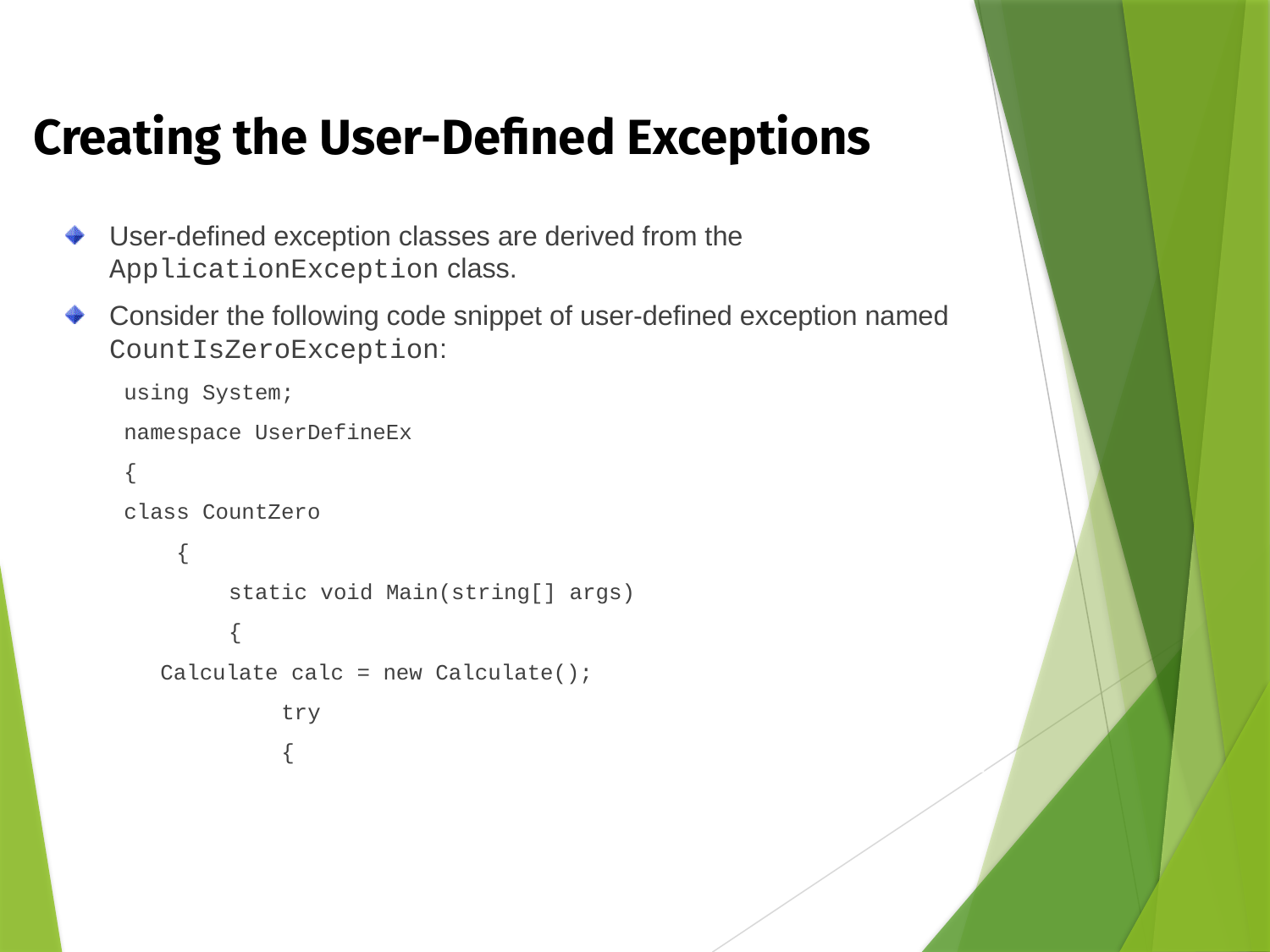

Creating the User-Defined Exceptions
User-defined exception classes are derived from the ApplicationException class.
Consider the following code snippet of user-defined exception named CountIsZeroException:
using System;
namespace UserDefineEx
{
class CountZero
    {
        static void Main(string[] args)
        {
			Calculate calc = new Calculate();
            try
            {